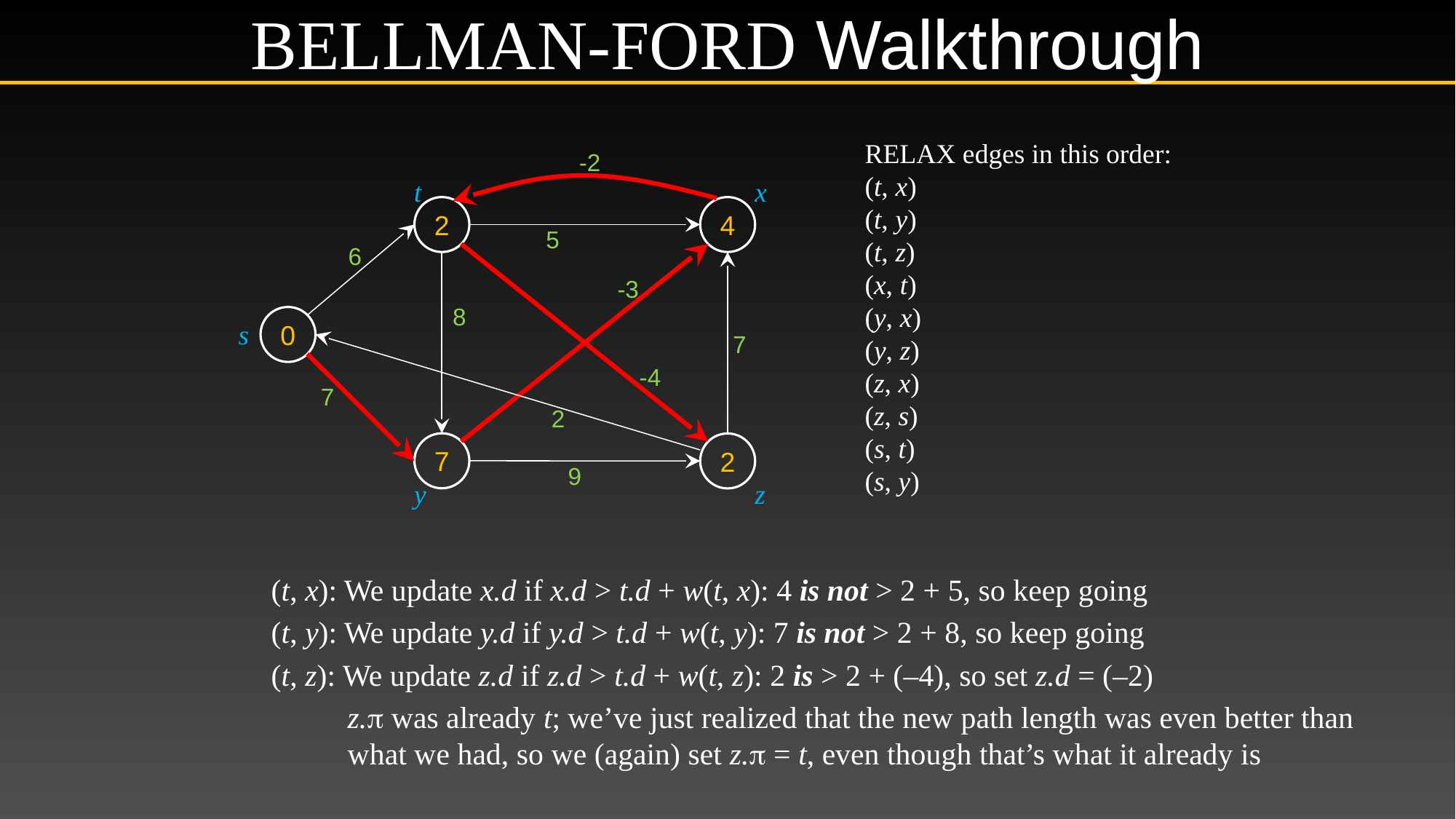

# Bellman-Ford Walkthrough

Relax edges in this order:
(t, x)
(t, y)
(t, z)
(x, t)
(y, x)
(y, z)
(z, x)
(z, s)
(s, t)
(s, y)
-2
t
x
2
4
5
6
-3
8
0
s
7
-4
7
2
7
2
9
y
z
(t, x): We update x.d if x.d > t.d + w(t, x): 4 is not > 2 + 5, so keep going
(t, y): We update y.d if y.d > t.d + w(t, y): 7 is not > 2 + 8, so keep going
(t, z): We update z.d if z.d > t.d + w(t, z): 2 is > 2 + (–4), so set z.d = (–2)
          z.π was already t; we’ve just realized that the new path length was even better than
          what we had, so we (again) set z.π = t, even though that’s what it already is